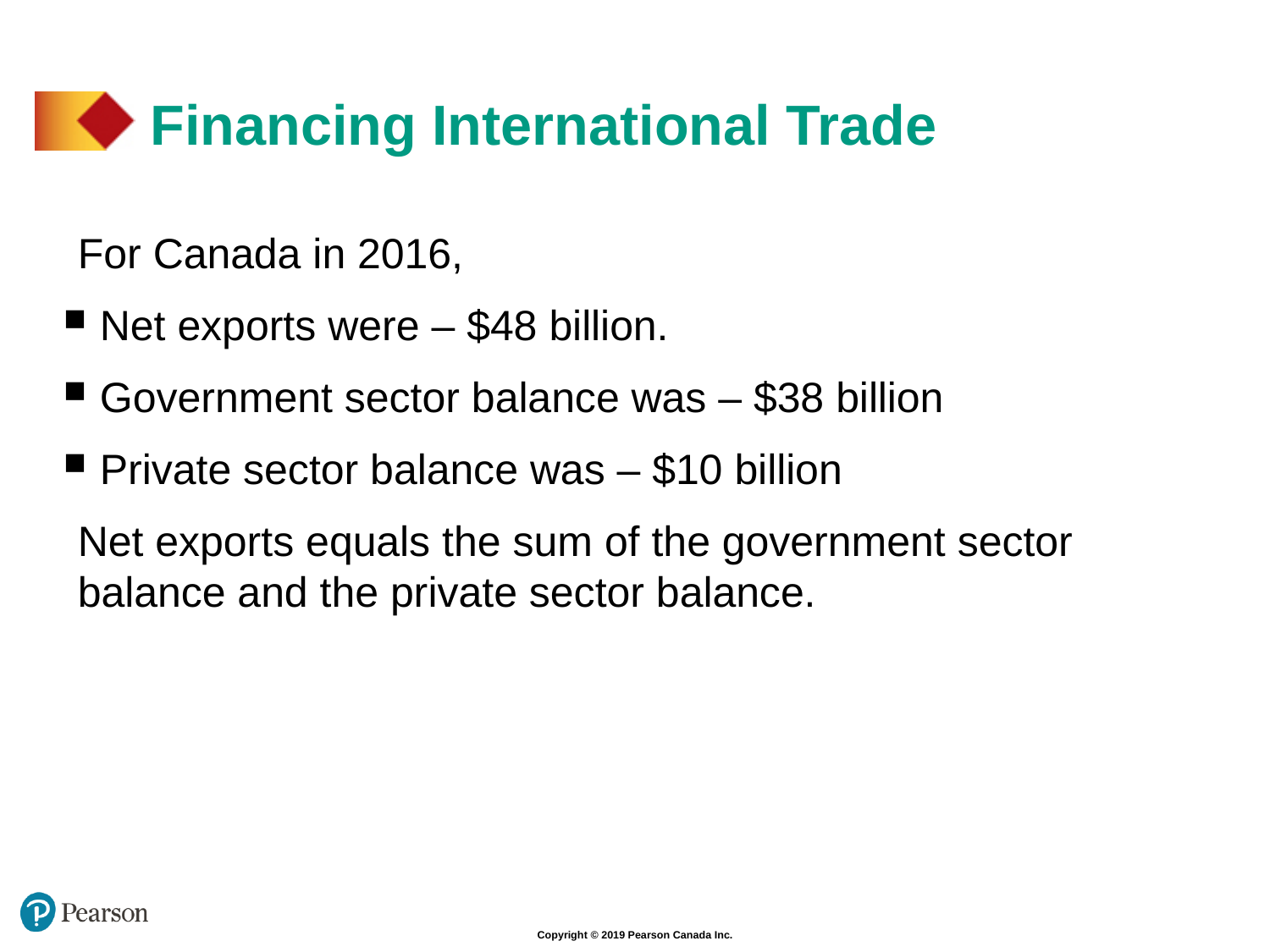

# Financing International Trade
For Canada in 2016,
 Net exports were – $48 billion.
 Government sector balance was – $38 billion
 Private sector balance was – $10 billion
Net exports equals the sum of the government sector balance and the private sector balance.